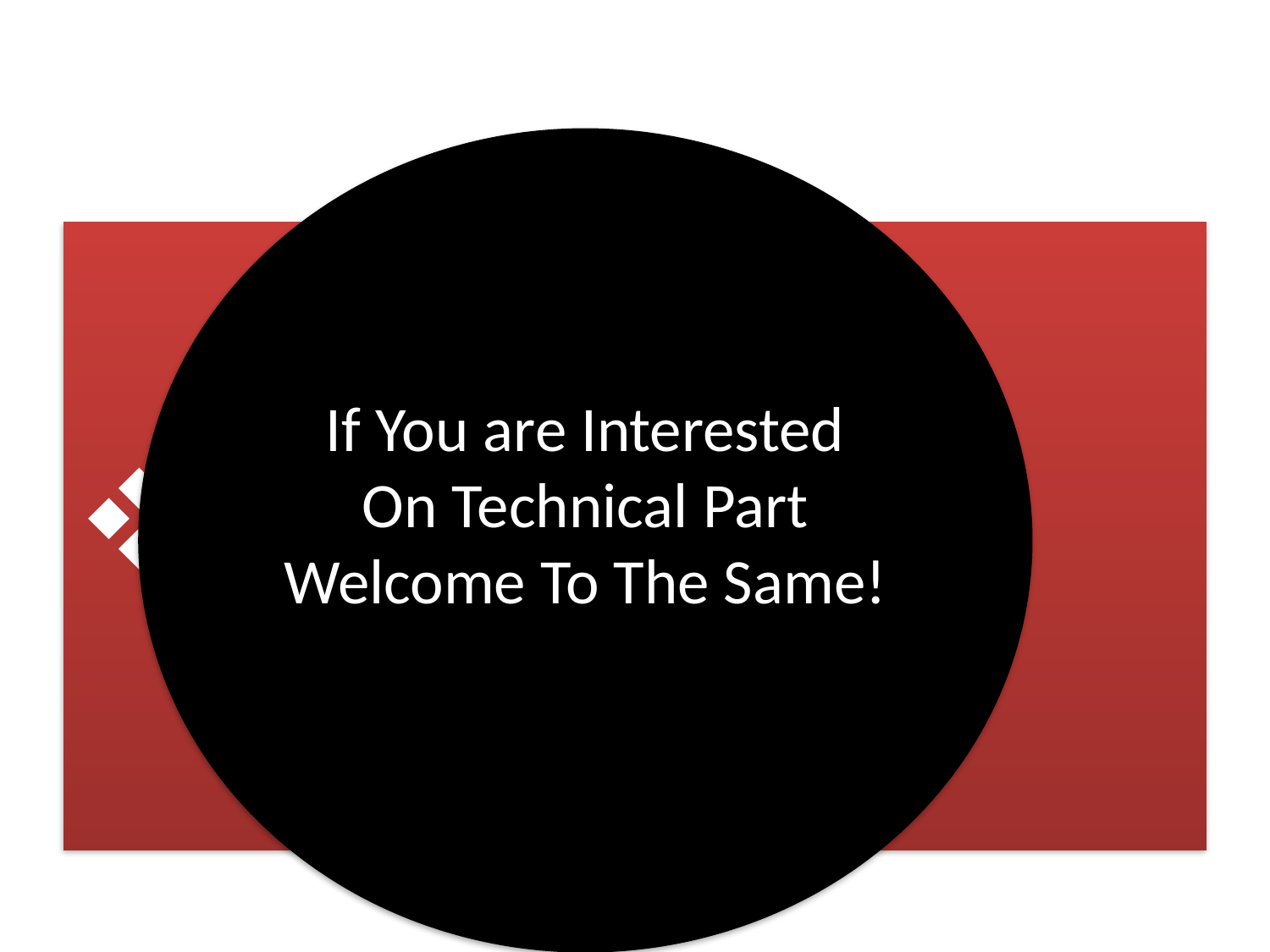

If You are Interested On Technical Part Welcome To The Same!
Technical Part